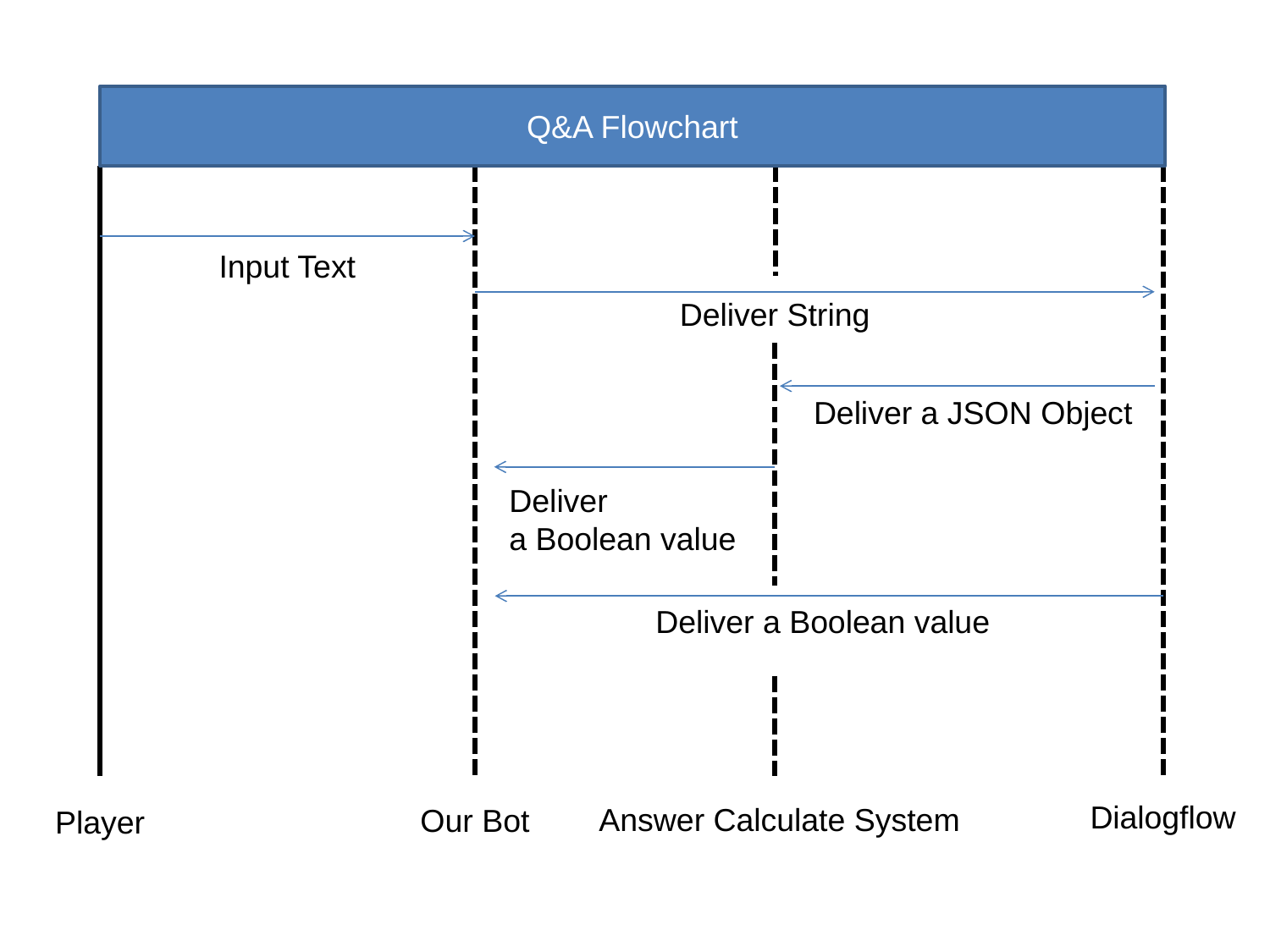

Q&A Flowchart
Input Text
Deliver String
Deliver a JSON Object
Deliver
a Boolean value
Deliver a Boolean value
Dialogflow
Answer Calculate System
Our Bot
Player